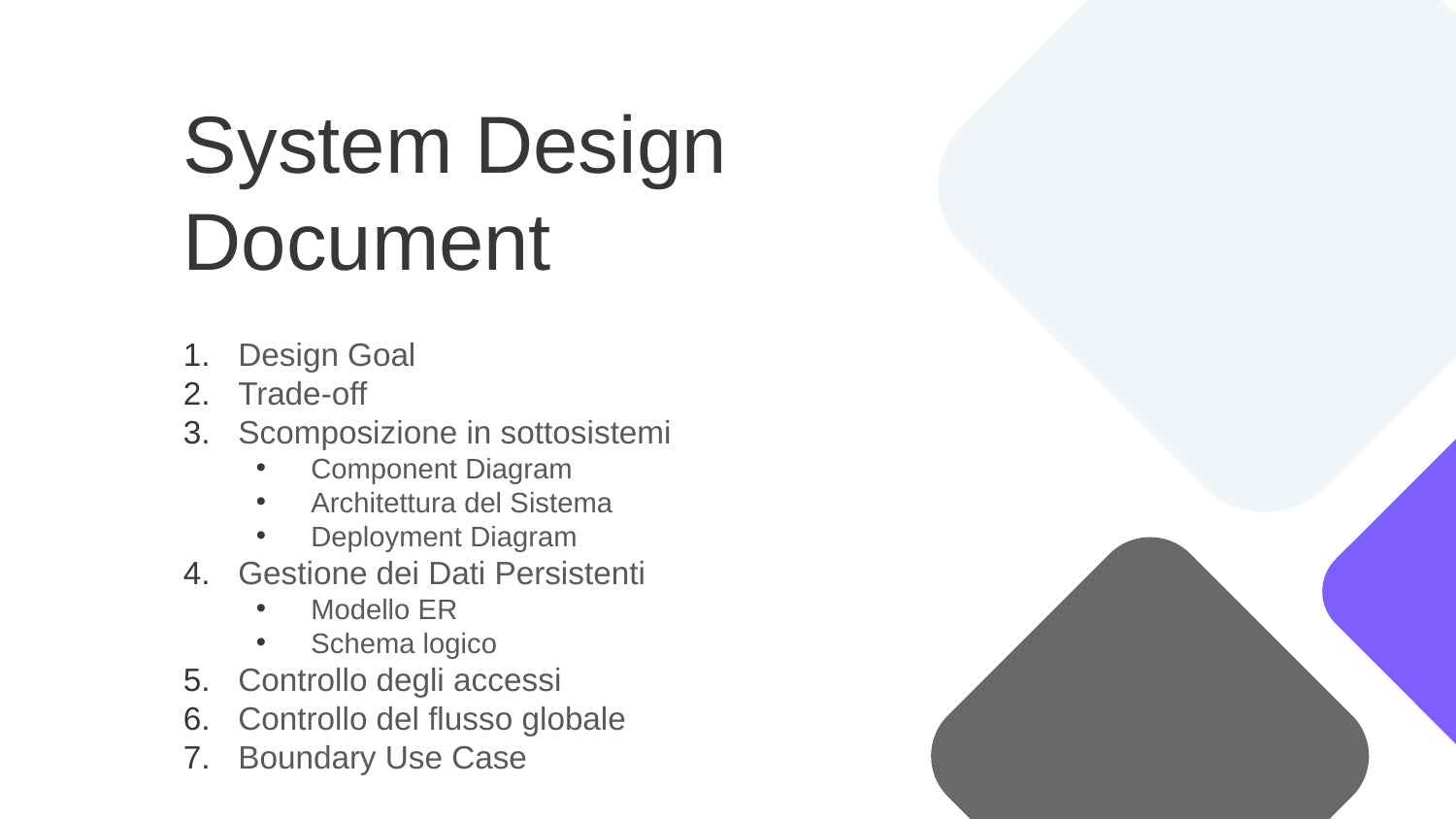

# System Design Document
Design Goal
Trade-off
Scomposizione in sottosistemi
Component Diagram
Architettura del Sistema
Deployment Diagram
Gestione dei Dati Persistenti
Modello ER
Schema logico
Controllo degli accessi
Controllo del flusso globale
Boundary Use Case